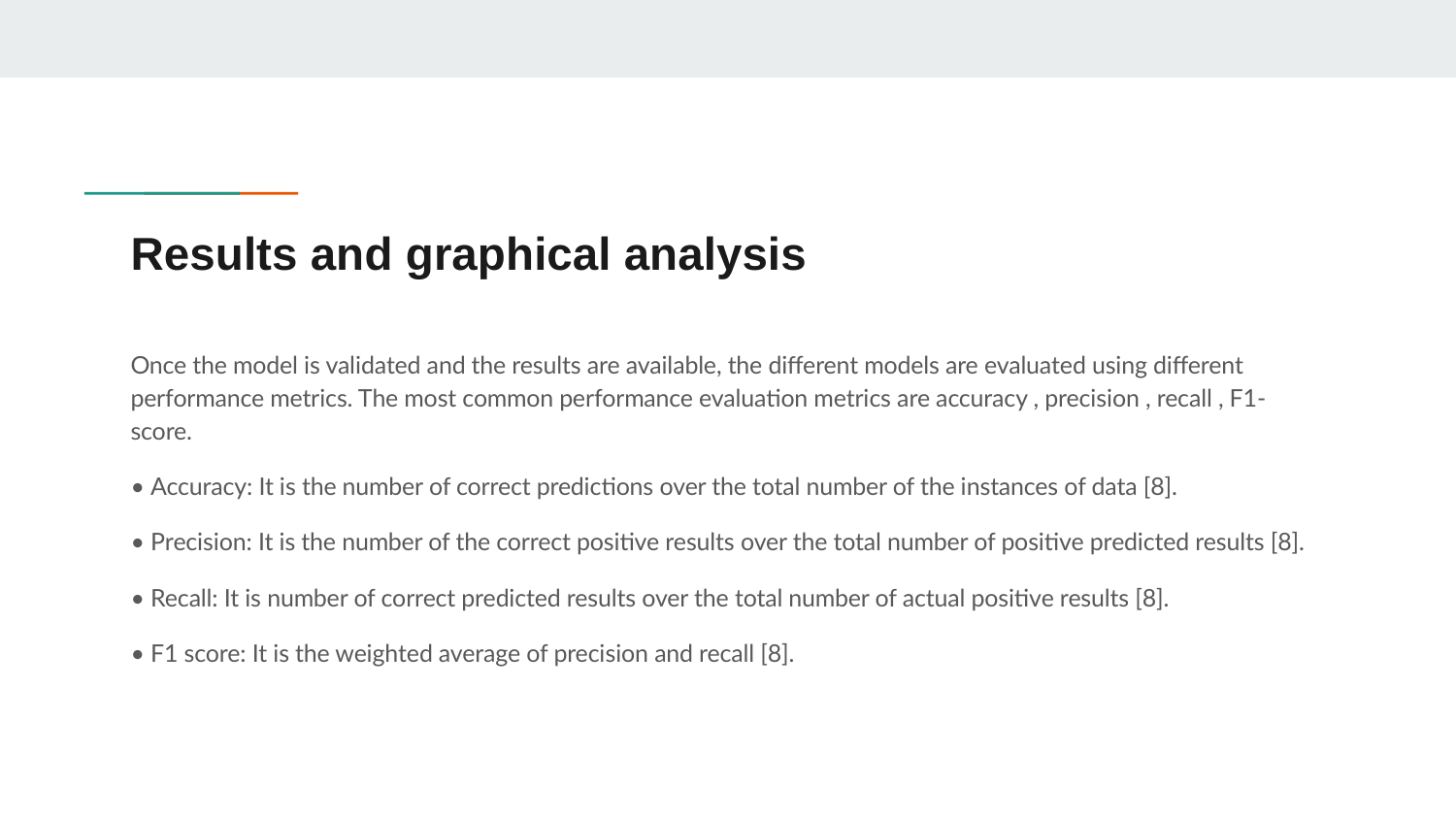

# Results and graphical analysis
Once the model is validated and the results are available, the different models are evaluated using different performance metrics. The most common performance evaluation metrics are accuracy , precision , recall , F1-score.
• Accuracy: It is the number of correct predictions over the total number of the instances of data [8].
• Precision: It is the number of the correct positive results over the total number of positive predicted results [8].
• Recall: It is number of correct predicted results over the total number of actual positive results [8].
• F1 score: It is the weighted average of precision and recall [8].